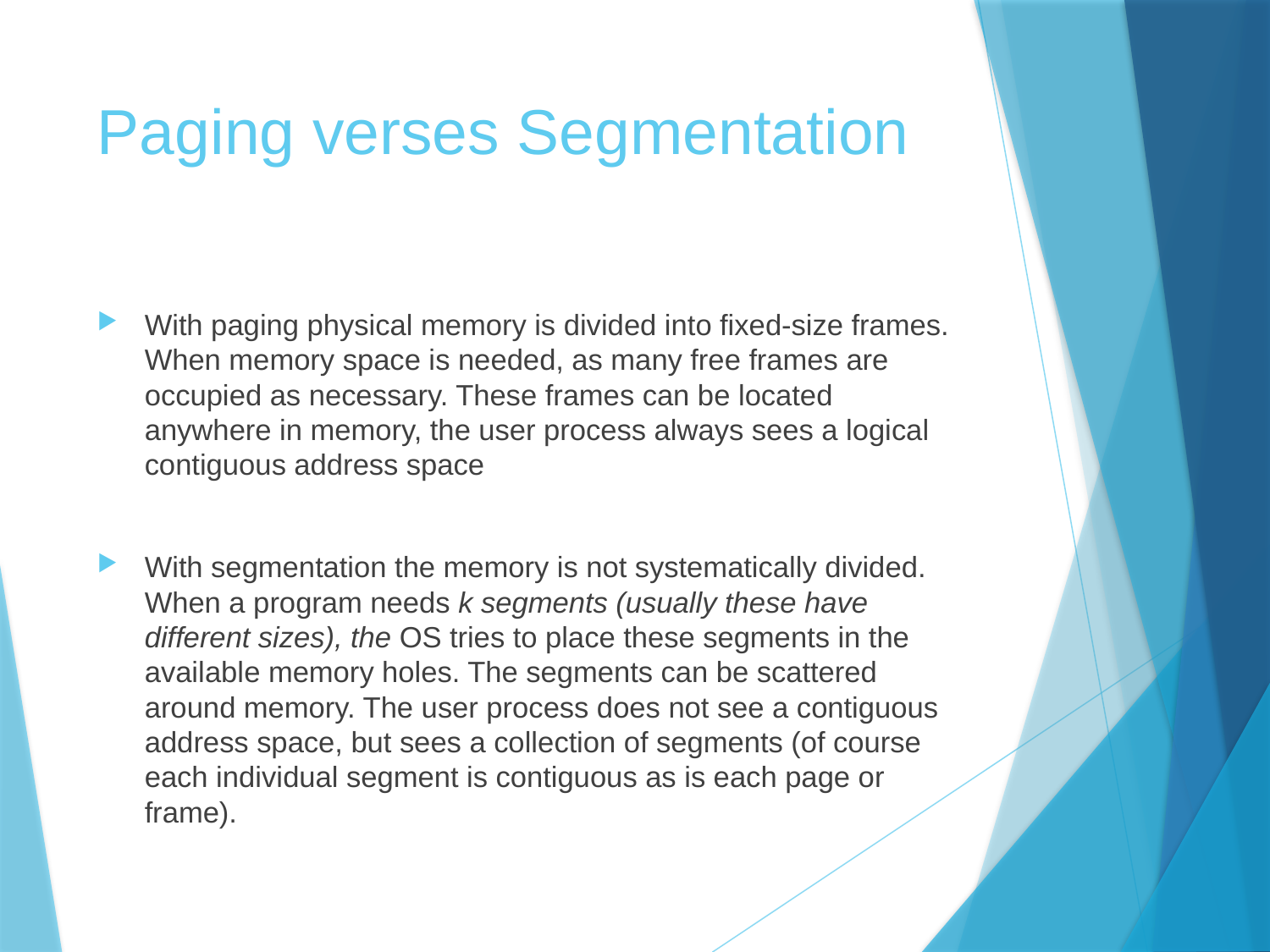

# Paging verses Segmentation
With paging physical memory is divided into fixed-size frames. When memory space is needed, as many free frames are occupied as necessary. These frames can be located anywhere in memory, the user process always sees a logical contiguous address space

With segmentation the memory is not systematically divided. When a program needs k segments (usually these have different sizes), the OS tries to place these segments in the available memory holes. The segments can be scattered around memory. The user process does not see a contiguous address space, but sees a collection of segments (of course each individual segment is contiguous as is each page or frame).